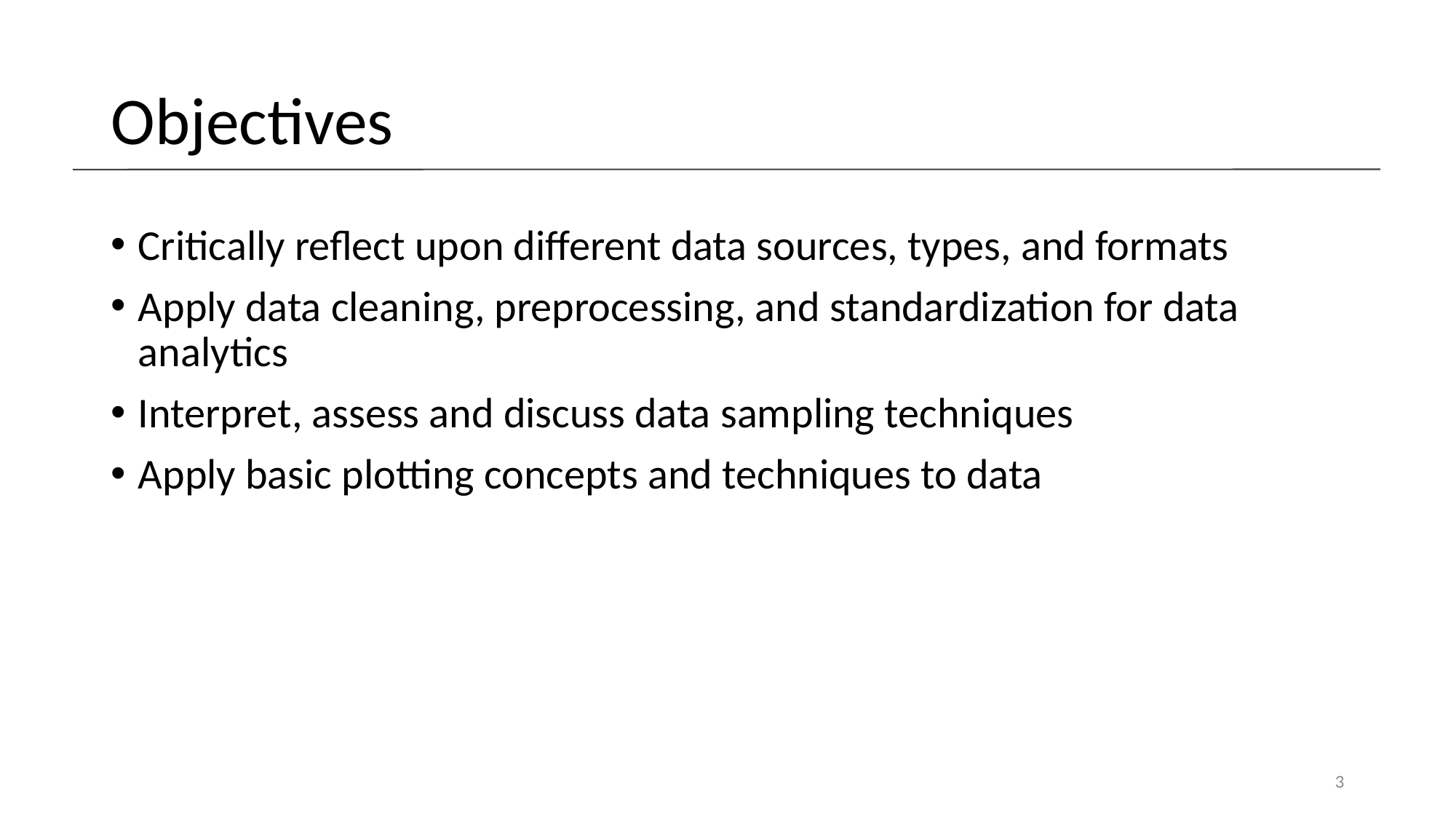

# Objectives
Critically reflect upon different data sources, types, and formats
Apply data cleaning, preprocessing, and standardization for data analytics
Interpret, assess and discuss data sampling techniques
Apply basic plotting concepts and techniques to data
3